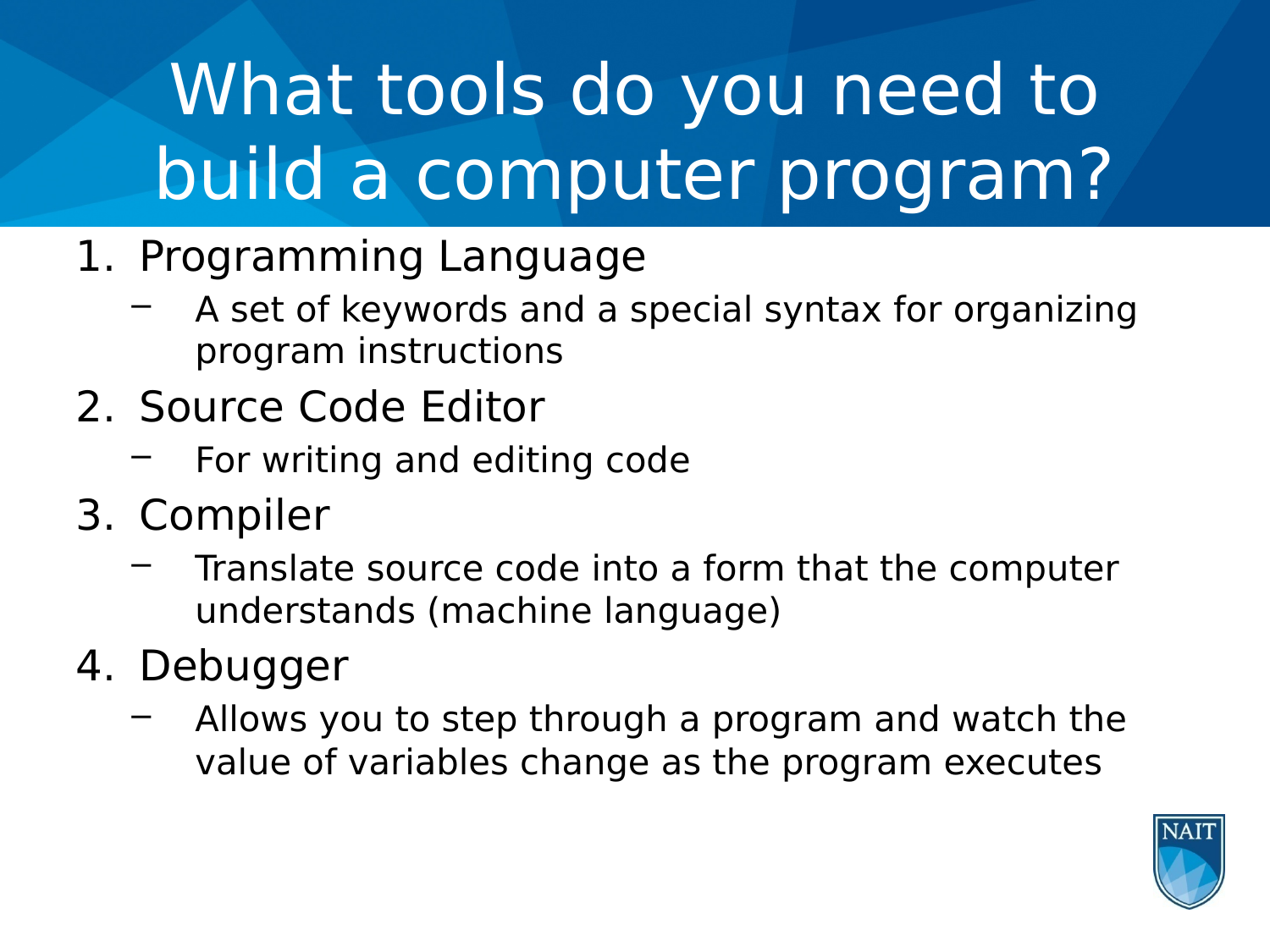

# What tools do you need to build a computer program?
Programming Language
A set of keywords and a special syntax for organizing program instructions
Source Code Editor
For writing and editing code
Compiler
Translate source code into a form that the computer understands (machine language)
Debugger
Allows you to step through a program and watch the value of variables change as the program executes